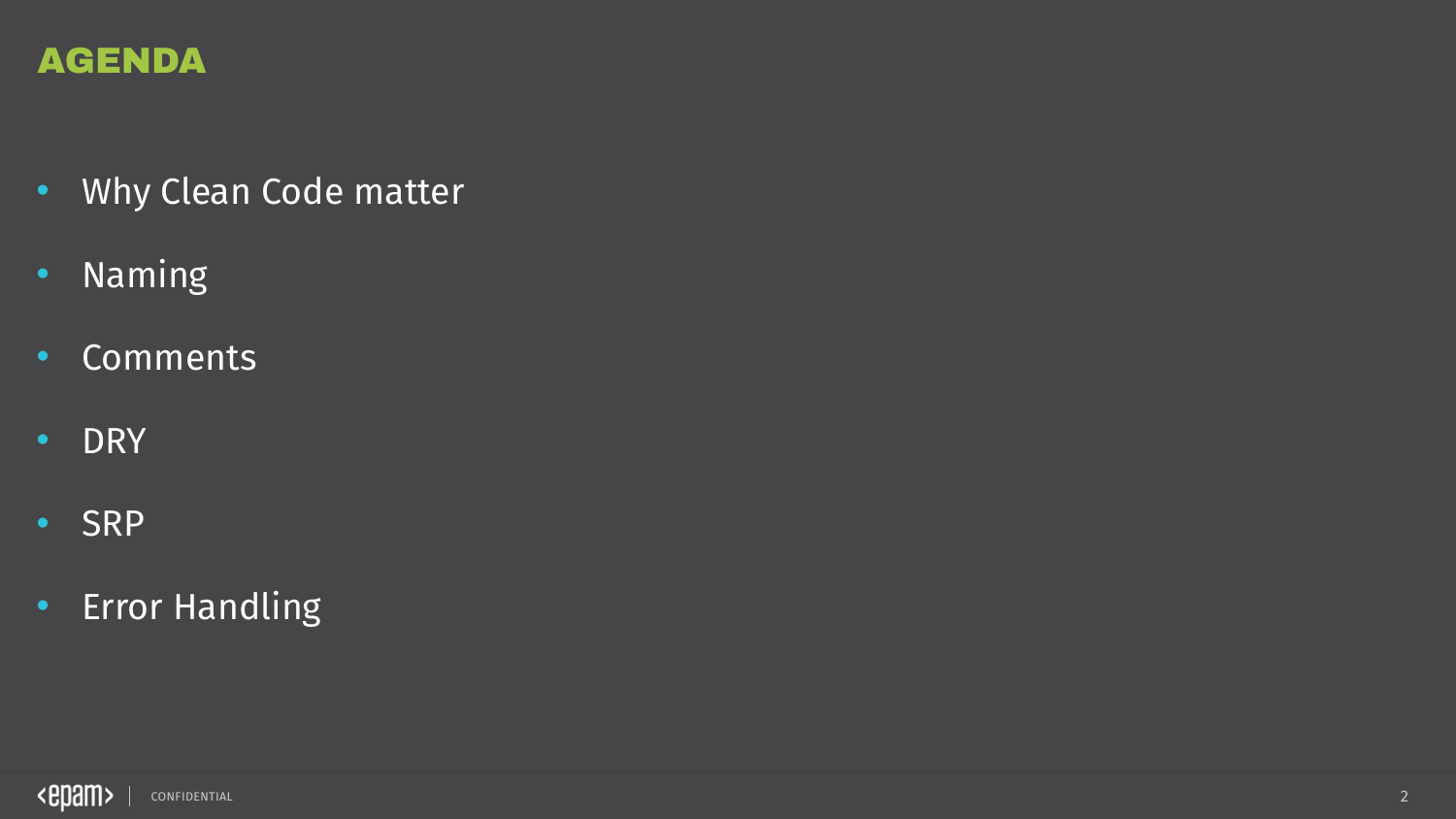

AGENDA
Why Clean Code matter
Naming
Comments
DRY
SRP
Error Handling